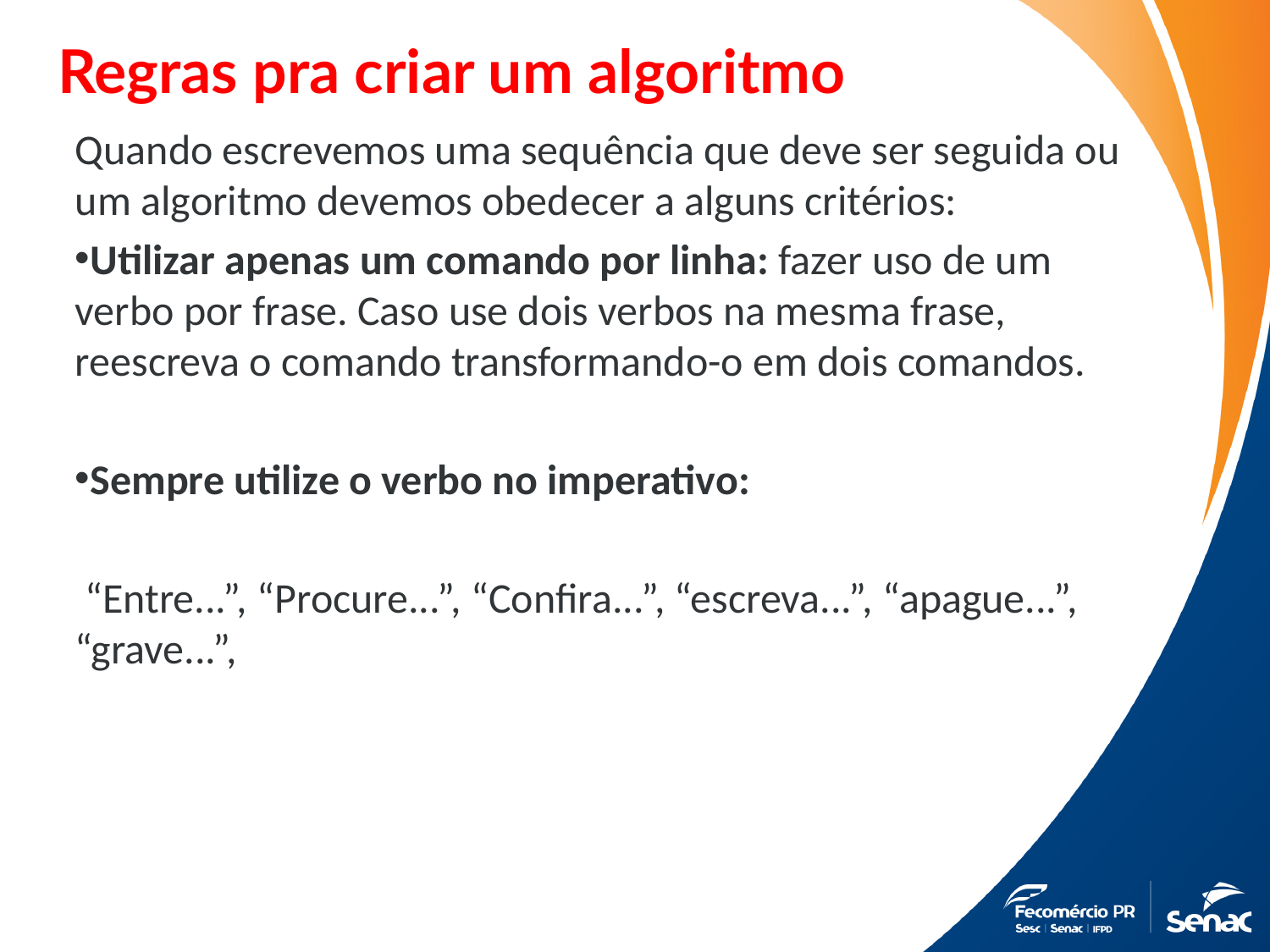

# Regras pra criar um algoritmo
Quando escrevemos uma sequência que deve ser seguida ou um algoritmo devemos obedecer a alguns critérios:
Utilizar apenas um comando por linha: fazer uso de um verbo por frase. Caso use dois verbos na mesma frase, reescreva o comando transformando-o em dois comandos.

Sempre utilize o verbo no imperativo:

 “Entre...”, “Procure...”, “Confira...”, “escreva...”, “apague...”, “grave...”,